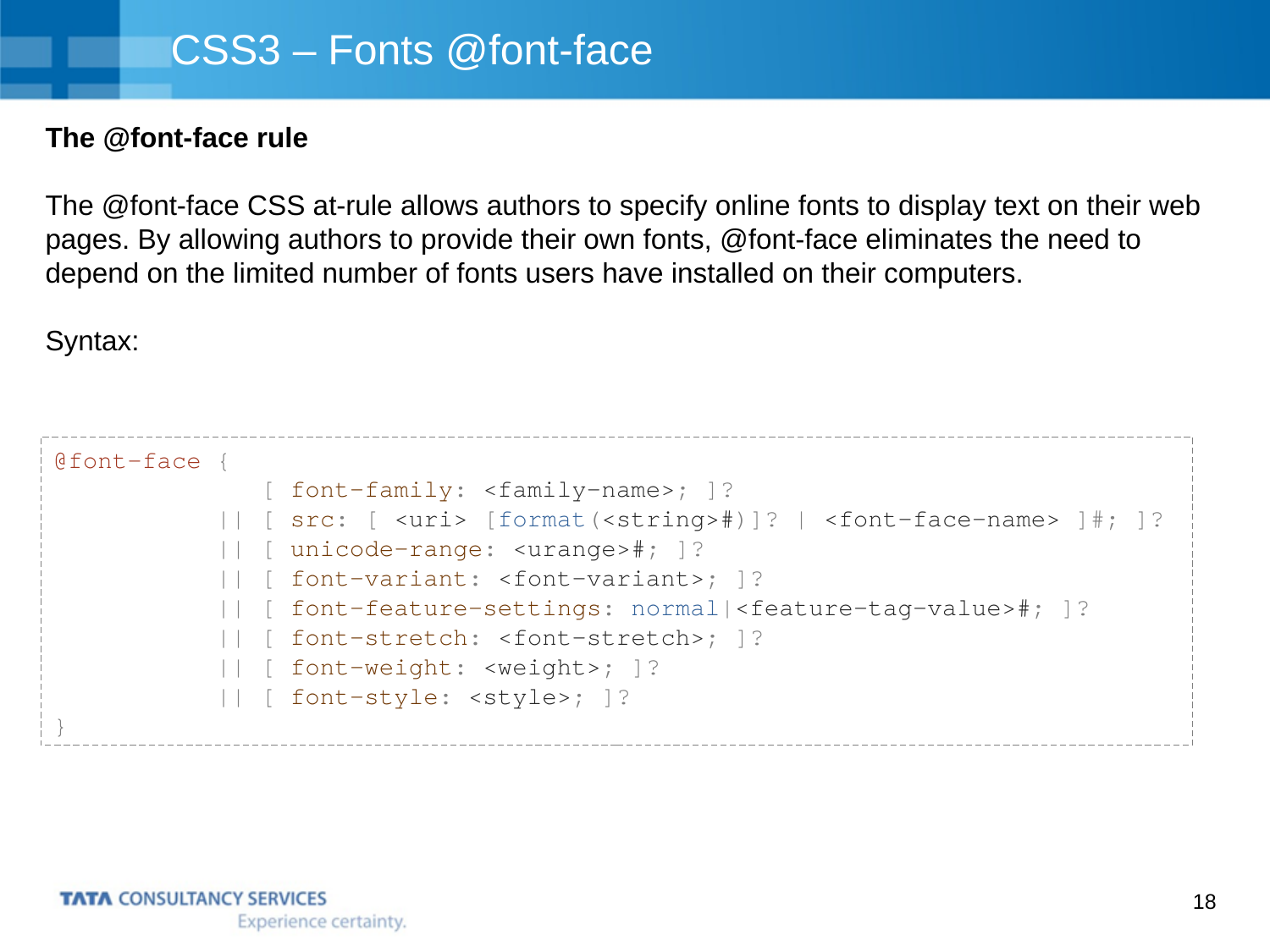

# CSS3 – Fonts @font-face
The @font-face rule

The @font-face CSS at-rule allows authors to specify online fonts to display text on their web pages. By allowing authors to provide their own fonts, @font-face eliminates the need to depend on the limited number of fonts users have installed on their computers.

Syntax:
@font-face {
              [ font-family: <family-name>; ]?
           || [ src: [ <uri> [format(<string>#)]? | <font-face-name> ]#; ]?
           || [ unicode-range: <urange>#; ]?
           || [ font-variant: <font-variant>; ]?
           || [ font-feature-settings: normal|<feature-tag-value>#; ]?
           || [ font-stretch: <font-stretch>; ]?
           || [ font-weight: <weight>; ]?
           || [ font-style: <style>; ]?
}